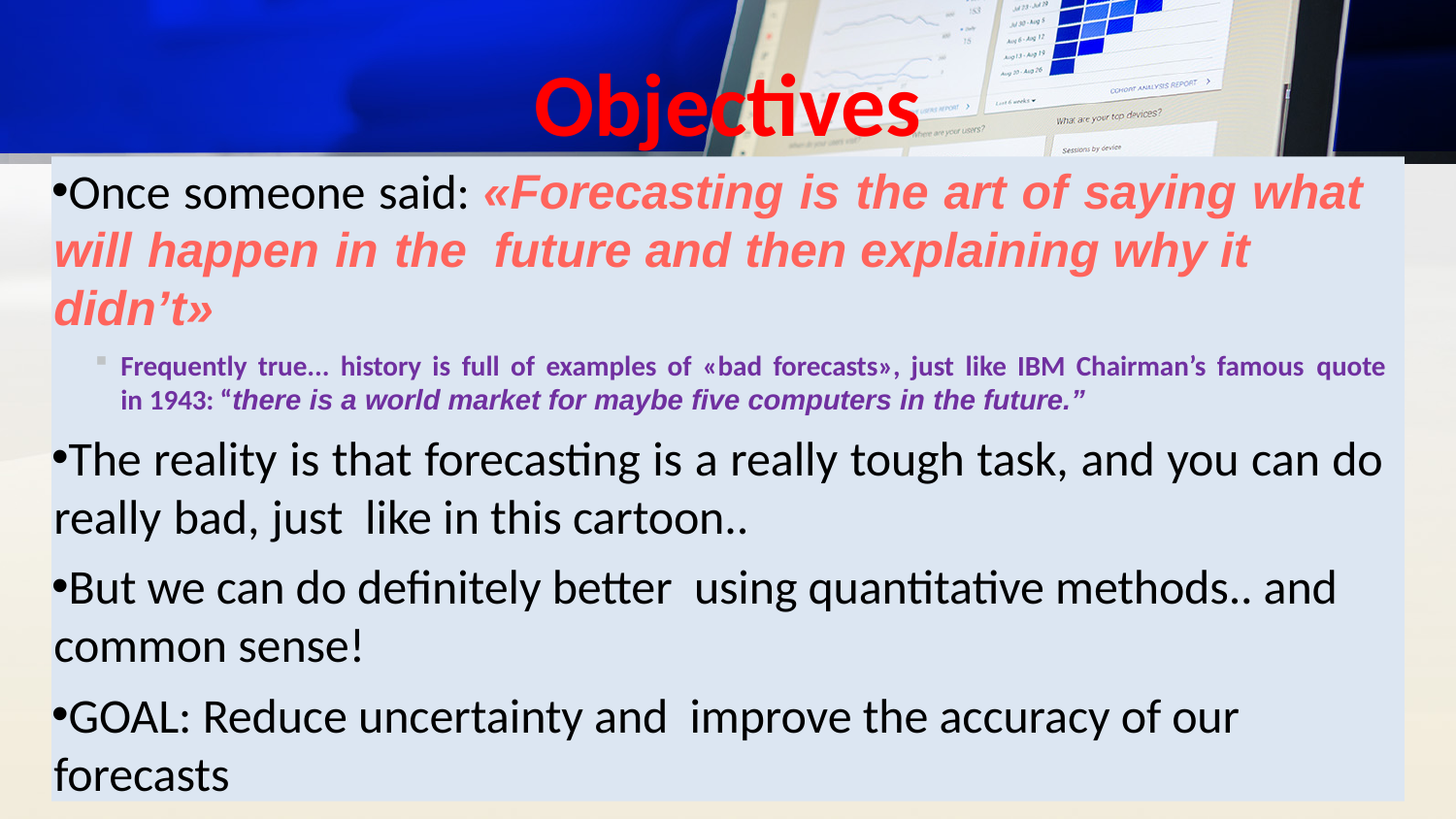

# Objectives
Once someone said: «Forecasting is the art of saying what will happen in the  future and then explaining why it didn’t»
Frequently true... history is full of examples of «bad forecasts», just like IBM Chairman’s famous  quote in 1943: “there is a world market for maybe five computers in the future.”
The reality is that forecasting is a really tough task, and you can do really bad, just  like in this cartoon..
But we can do definitely better  using quantitative methods.. and  common sense!
GOAL: Reduce uncertainty and  improve the accuracy of our  forecasts